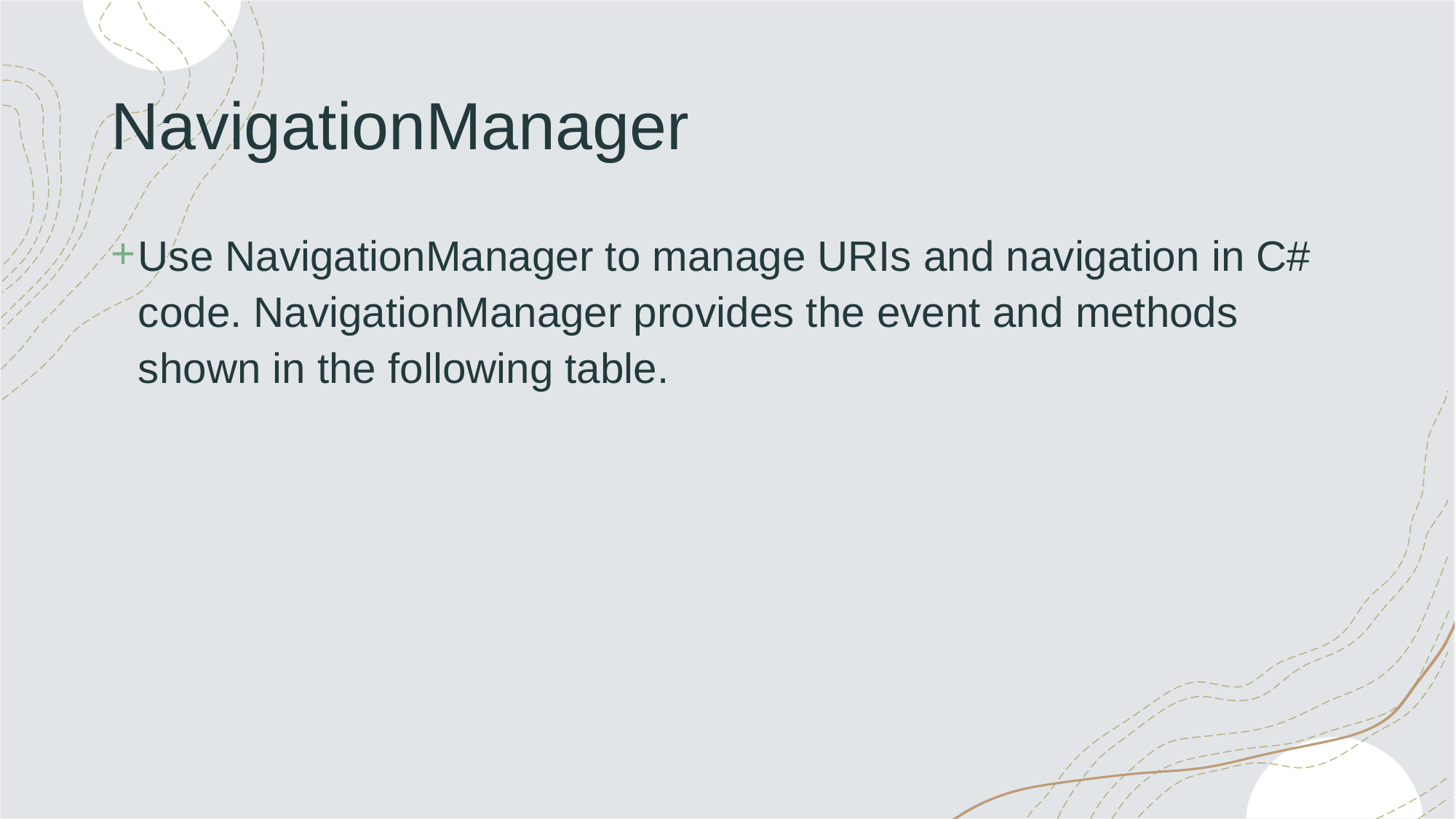

# NavigationManager
Use NavigationManager to manage URIs and navigation in C# code. NavigationManager provides the event and methods shown in the following table.